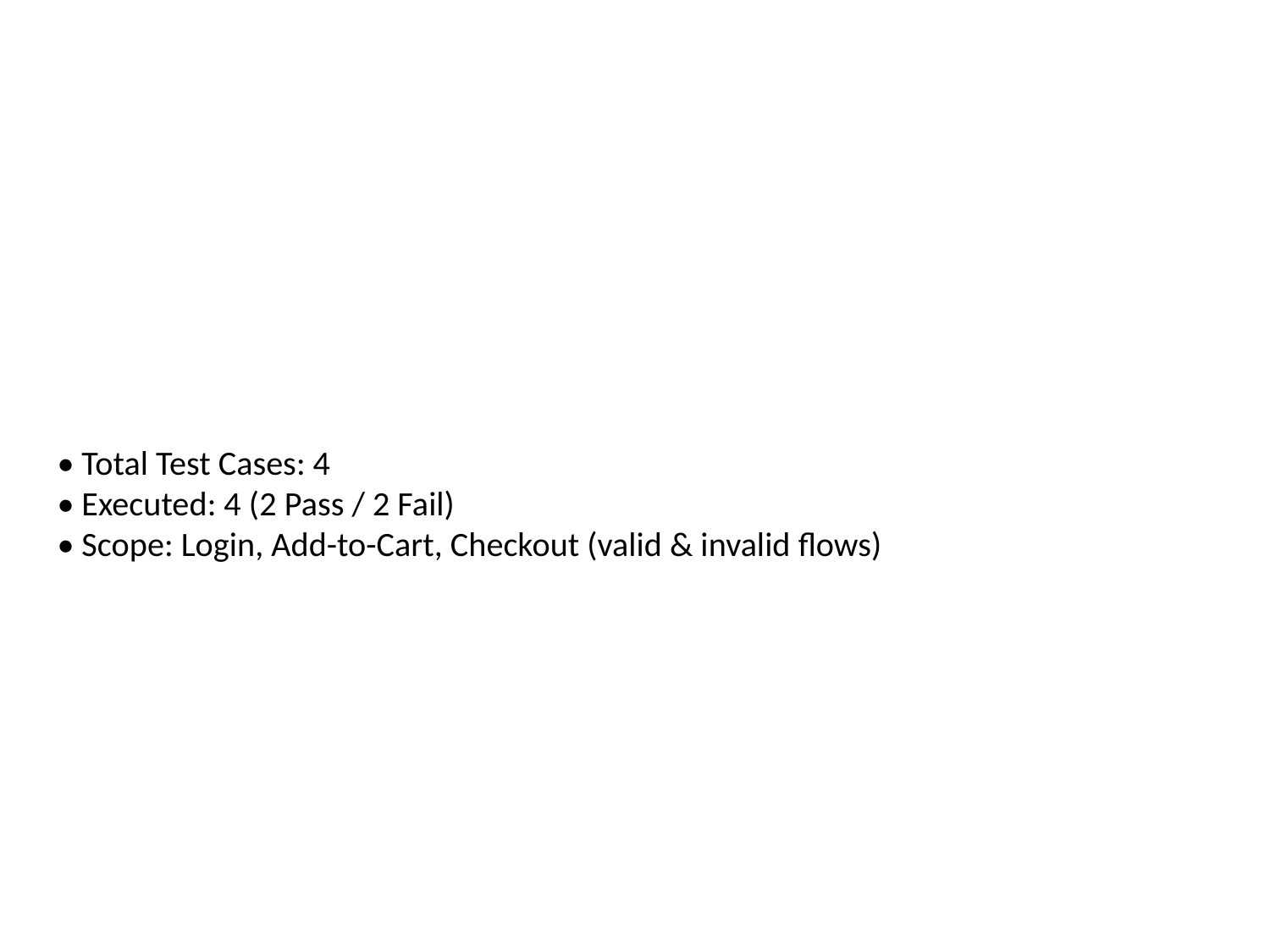

# • Total Test Cases: 4
• Executed: 4 (2 Pass / 2 Fail)
• Scope: Login, Add-to-Cart, Checkout (valid & invalid flows)